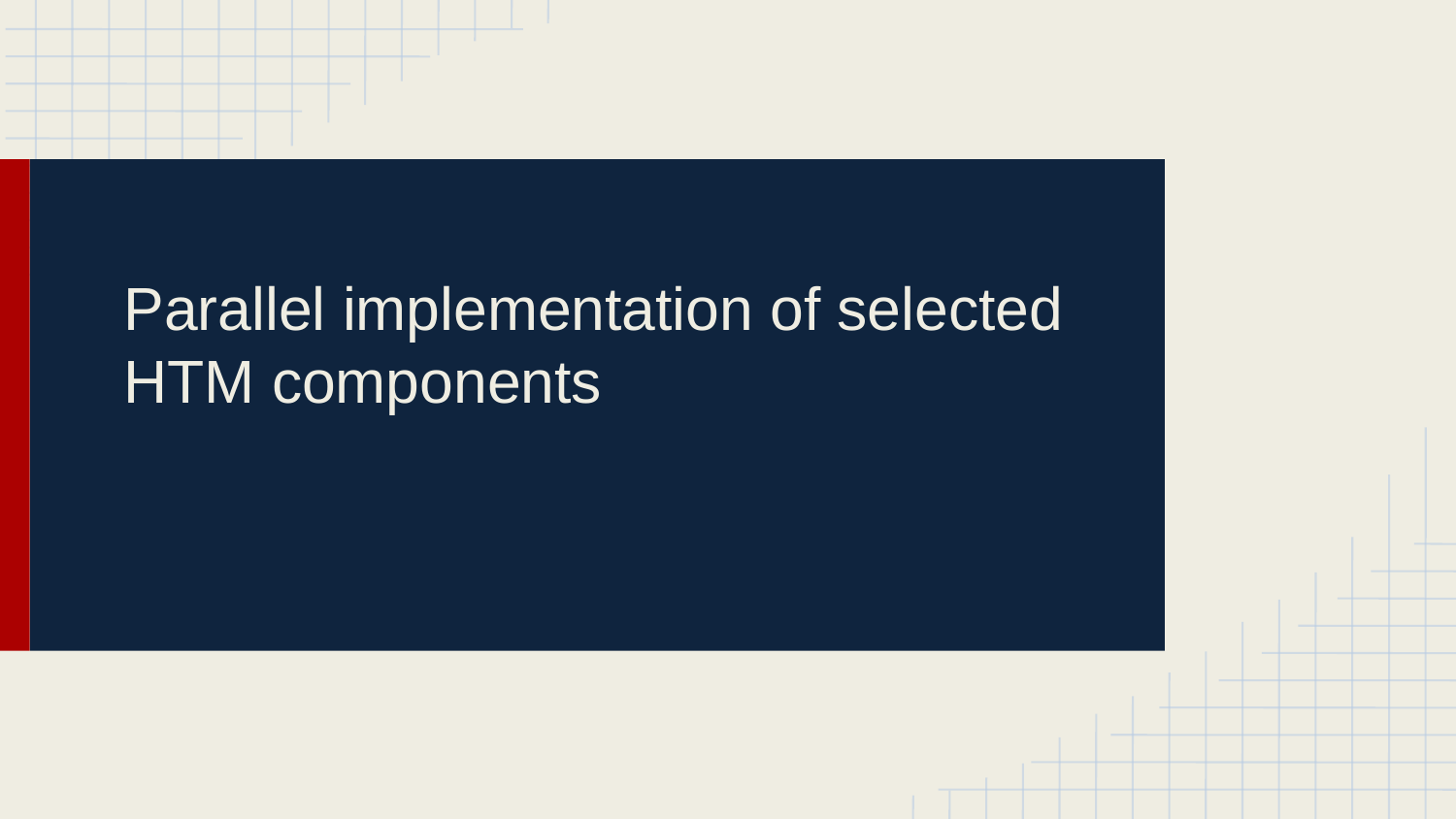

# Parallel implementation of selected HTM components